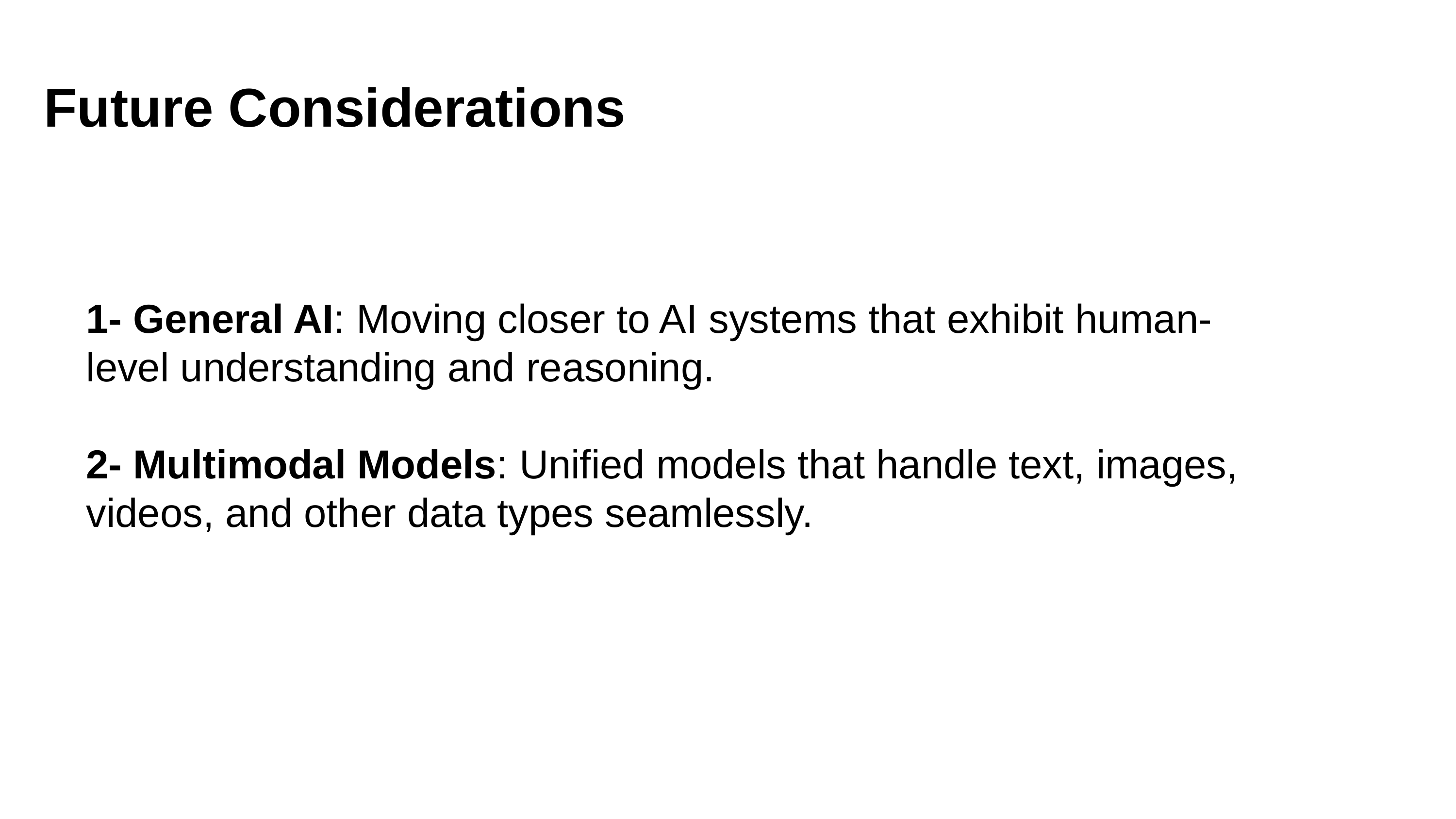

Future Considerations

1- General AI: Moving closer to AI systems that exhibit human-level understanding and reasoning.

2- Multimodal Models: Unified models that handle text, images, videos, and other data types seamlessly.